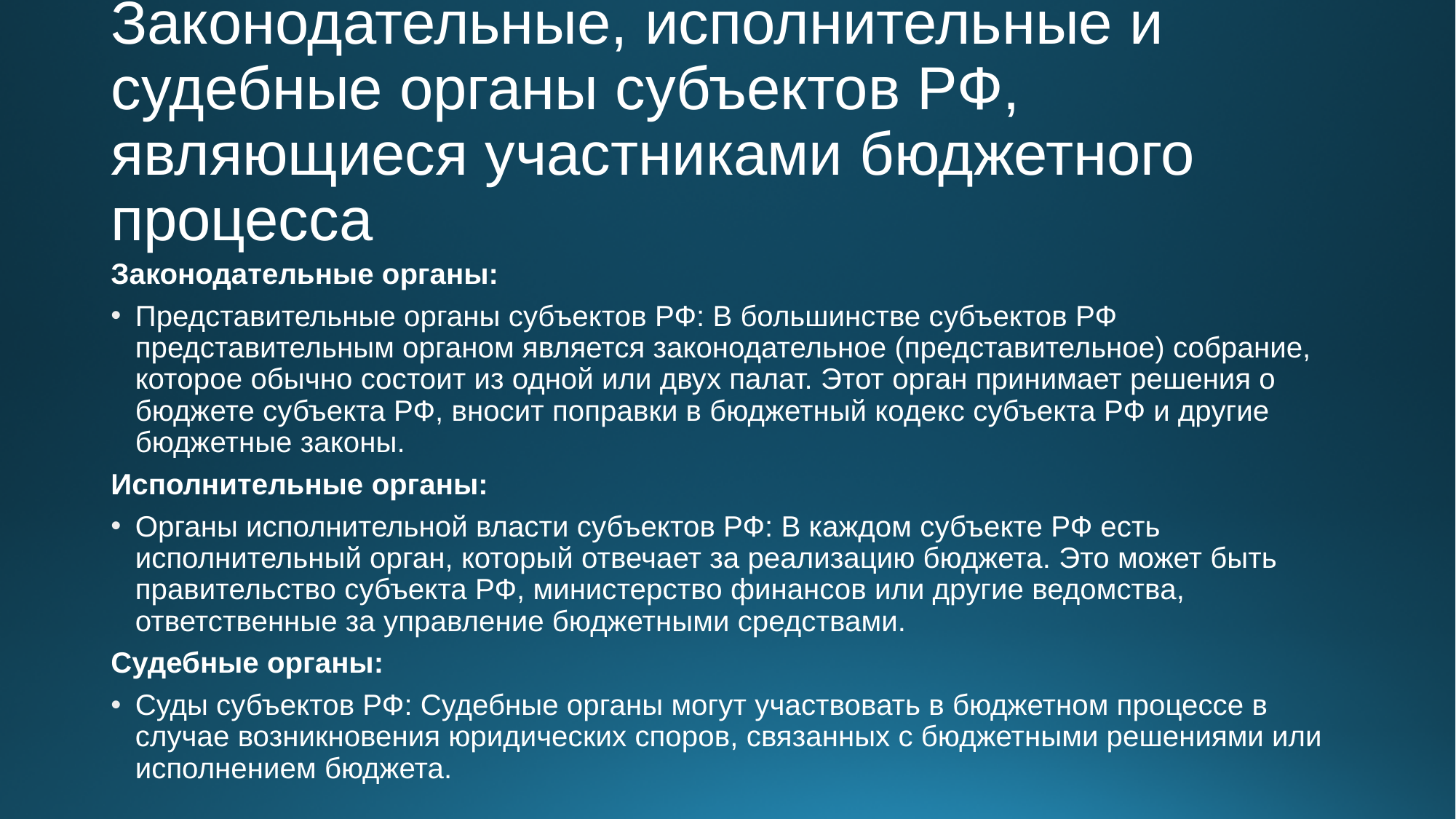

# Законодательные, исполнительные и судебные органы субъектов РФ, являющиеся участниками бюджетного процесса
Законодательные органы:
Представительные органы субъектов РФ: В большинстве субъектов РФ представительным органом является законодательное (представительное) собрание, которое обычно состоит из одной или двух палат. Этот орган принимает решения о бюджете субъекта РФ, вносит поправки в бюджетный кодекс субъекта РФ и другие бюджетные законы.
Исполнительные органы:
Органы исполнительной власти субъектов РФ: В каждом субъекте РФ есть исполнительный орган, который отвечает за реализацию бюджета. Это может быть правительство субъекта РФ, министерство финансов или другие ведомства, ответственные за управление бюджетными средствами.
Судебные органы:
Суды субъектов РФ: Судебные органы могут участвовать в бюджетном процессе в случае возникновения юридических споров, связанных с бюджетными решениями или исполнением бюджета.